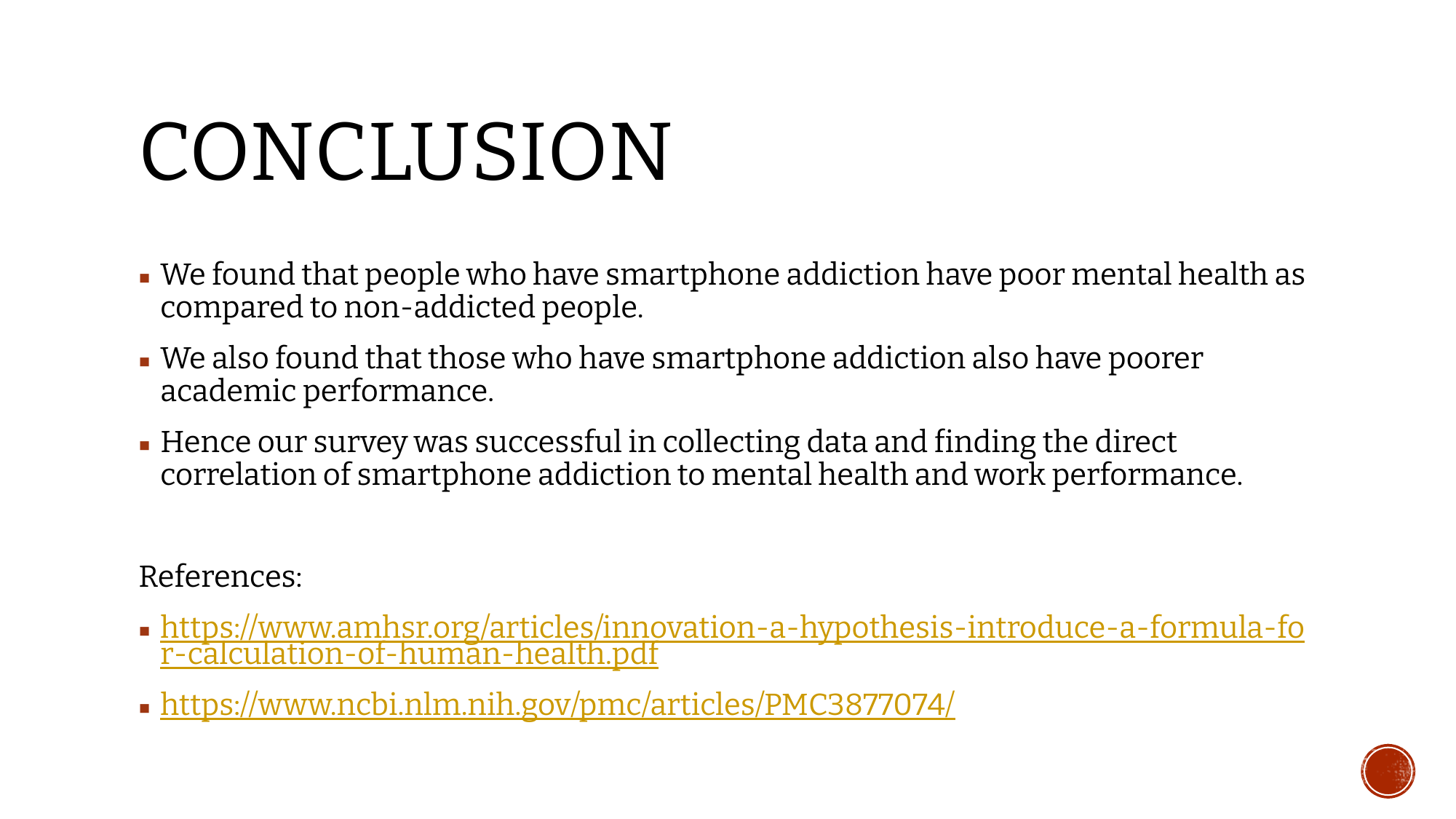

# CONCLUSION
We found that people who have smartphone addiction have poor mental health as compared to non-addicted people.
We also found that those who have smartphone addiction also have poorer academic performance.
Hence our survey was successful in collecting data and finding the direct correlation of smartphone addiction to mental health and work performance.

References:
https://www.amhsr.org/articles/innovation-a-hypothesis-introduce-a-formula-for-calculation-of-human-health.pdf
https://www.ncbi.nlm.nih.gov/pmc/articles/PMC3877074/